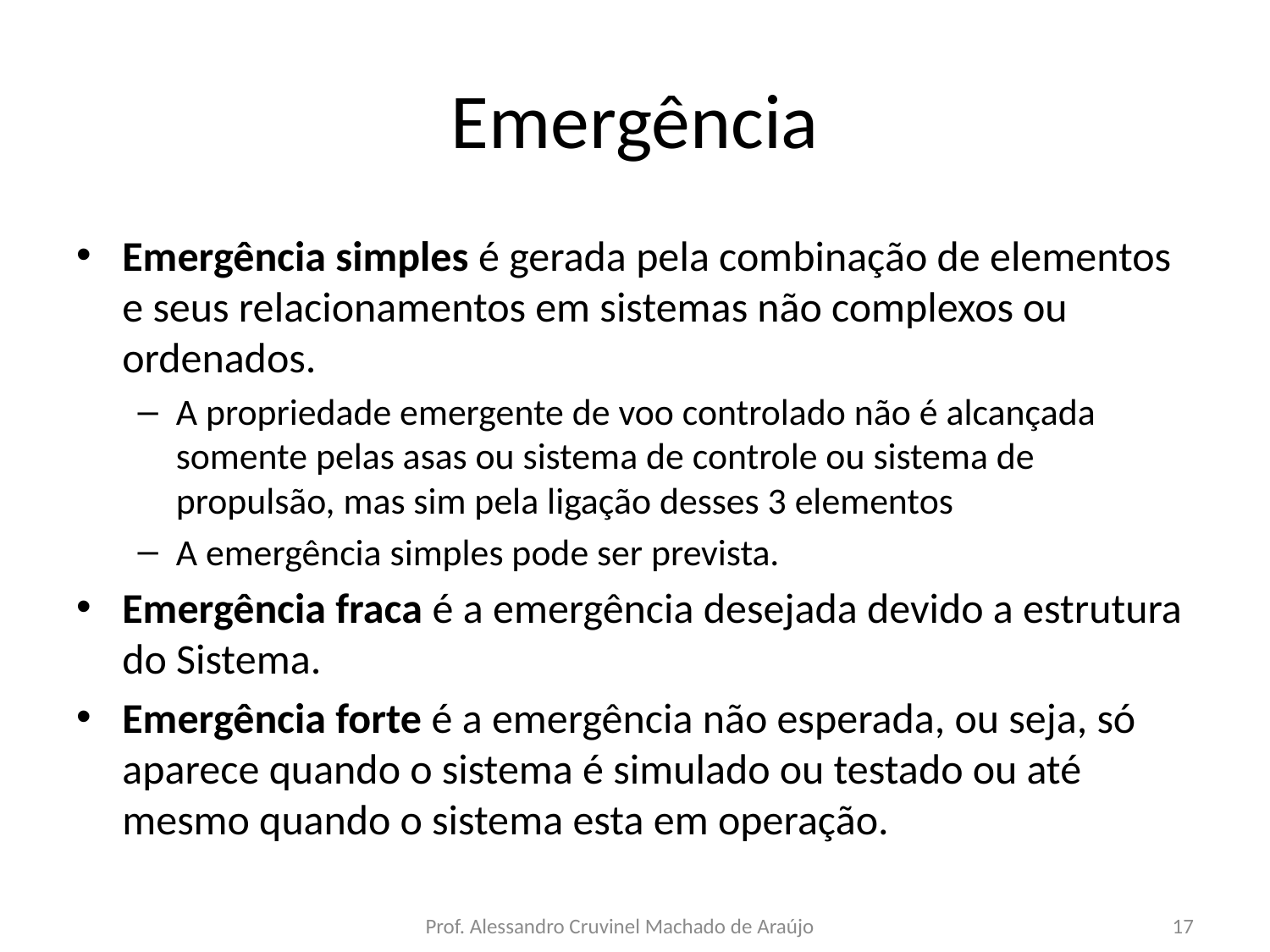

# Emergência
Emergência simples é gerada pela combinação de elementos e seus relacionamentos em sistemas não complexos ou ordenados.
A propriedade emergente de voo controlado não é alcançada somente pelas asas ou sistema de controle ou sistema de propulsão, mas sim pela ligação desses 3 elementos
A emergência simples pode ser prevista.
Emergência fraca é a emergência desejada devido a estrutura do Sistema.
Emergência forte é a emergência não esperada, ou seja, só aparece quando o sistema é simulado ou testado ou até mesmo quando o sistema esta em operação.

Prof. Alessandro Cruvinel Machado de Araújo
17